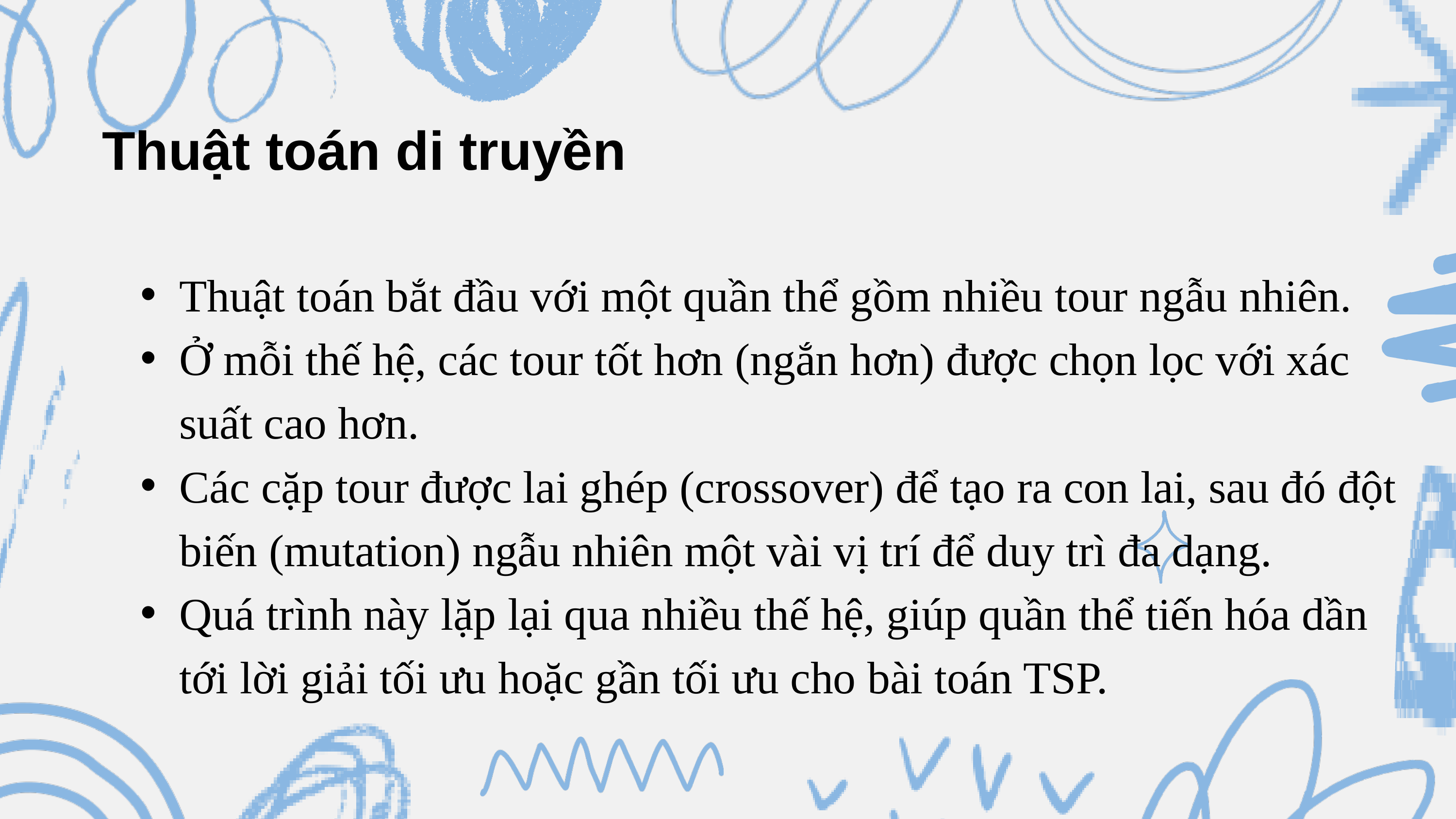

Thuật toán di truyền

Thuật toán bắt đầu với một quần thể gồm nhiều tour ngẫu nhiên.
Ở mỗi thế hệ, các tour tốt hơn (ngắn hơn) được chọn lọc với xác suất cao hơn.
Các cặp tour được lai ghép (crossover) để tạo ra con lai, sau đó đột biến (mutation) ngẫu nhiên một vài vị trí để duy trì đa dạng.
Quá trình này lặp lại qua nhiều thế hệ, giúp quần thể tiến hóa dần tới lời giải tối ưu hoặc gần tối ưu cho bài toán TSP.